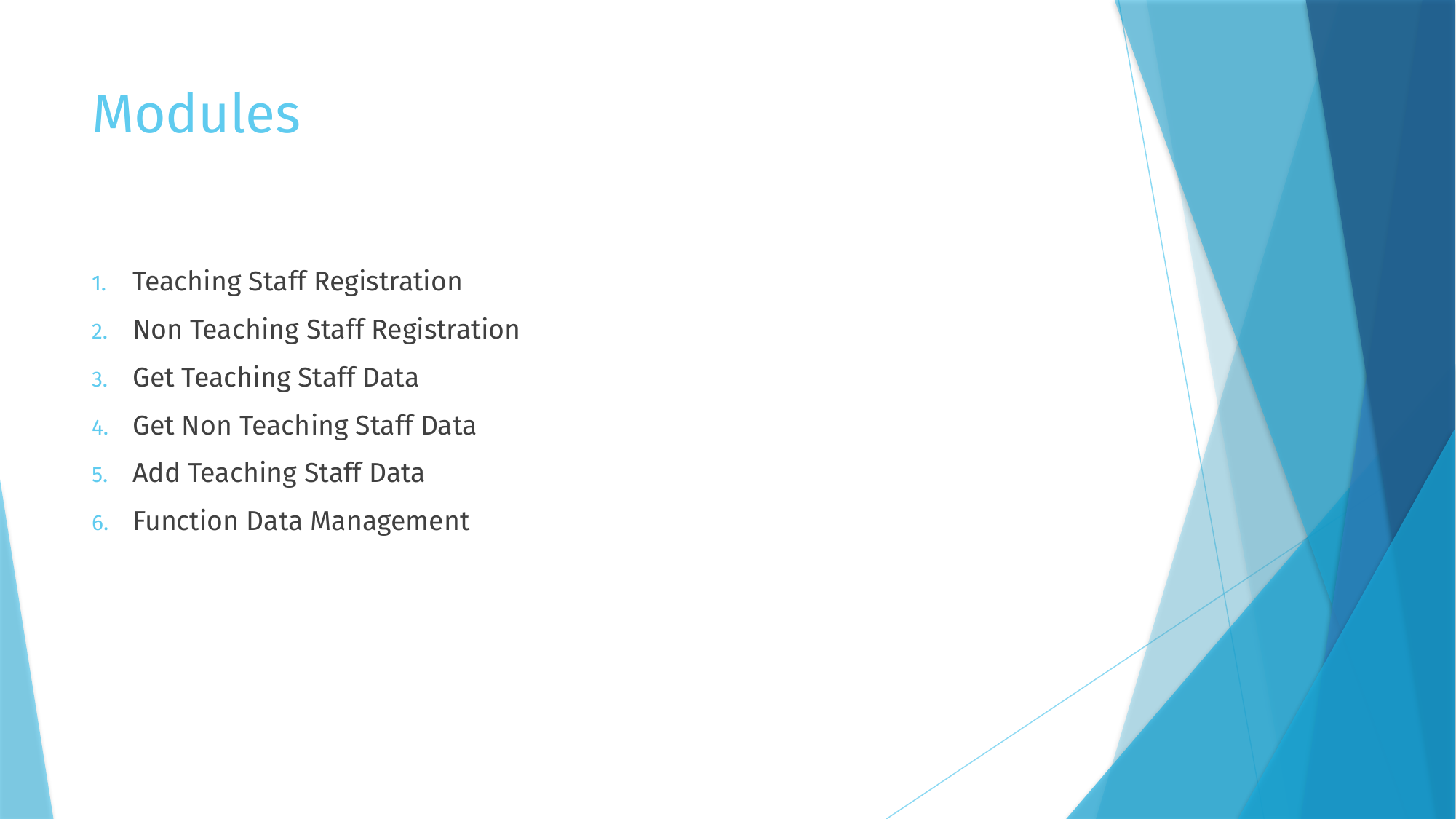

# Modules
Teaching Staff Registration
Non Teaching Staff Registration
Get Teaching Staff Data
Get Non Teaching Staff Data
Add Teaching Staff Data
Function Data Management